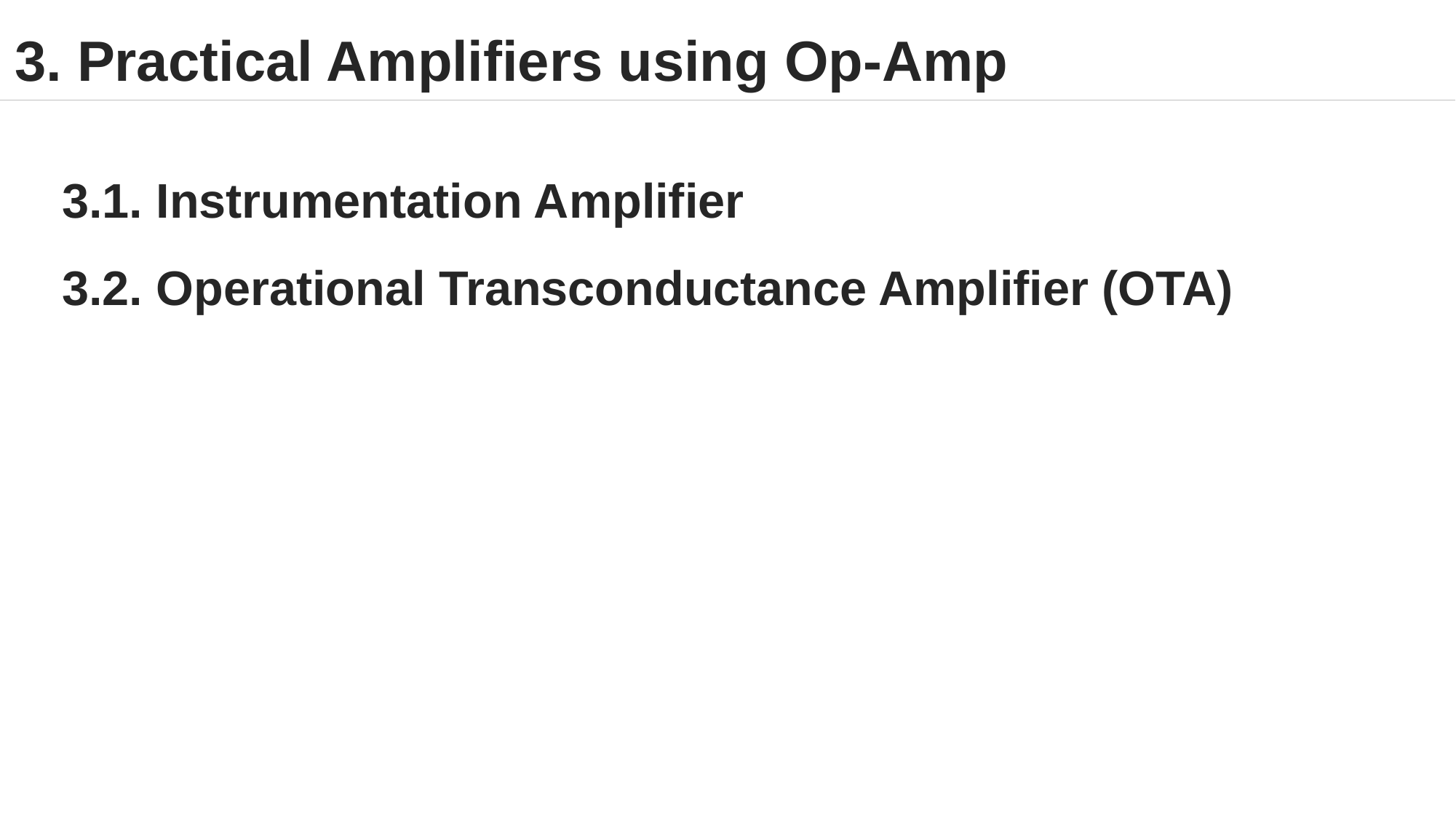

# 3. Practical Amplifiers using Op-Amp
3.1. Instrumentation Amplifier
3.2. Operational Transconductance Amplifier (OTA)